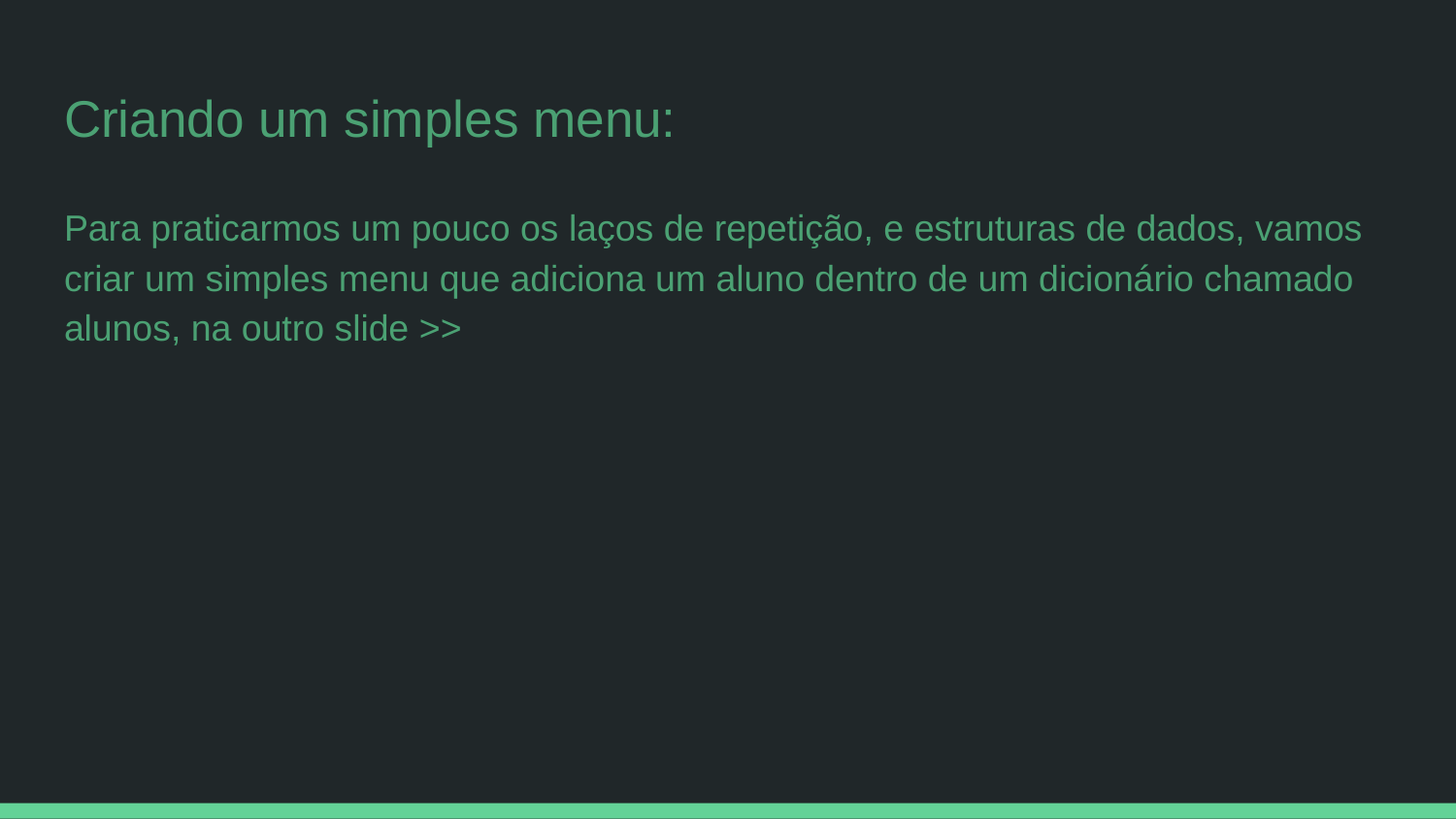

# Criando um simples menu:
Para praticarmos um pouco os laços de repetição, e estruturas de dados, vamos criar um simples menu que adiciona um aluno dentro de um dicionário chamado alunos, na outro slide >>